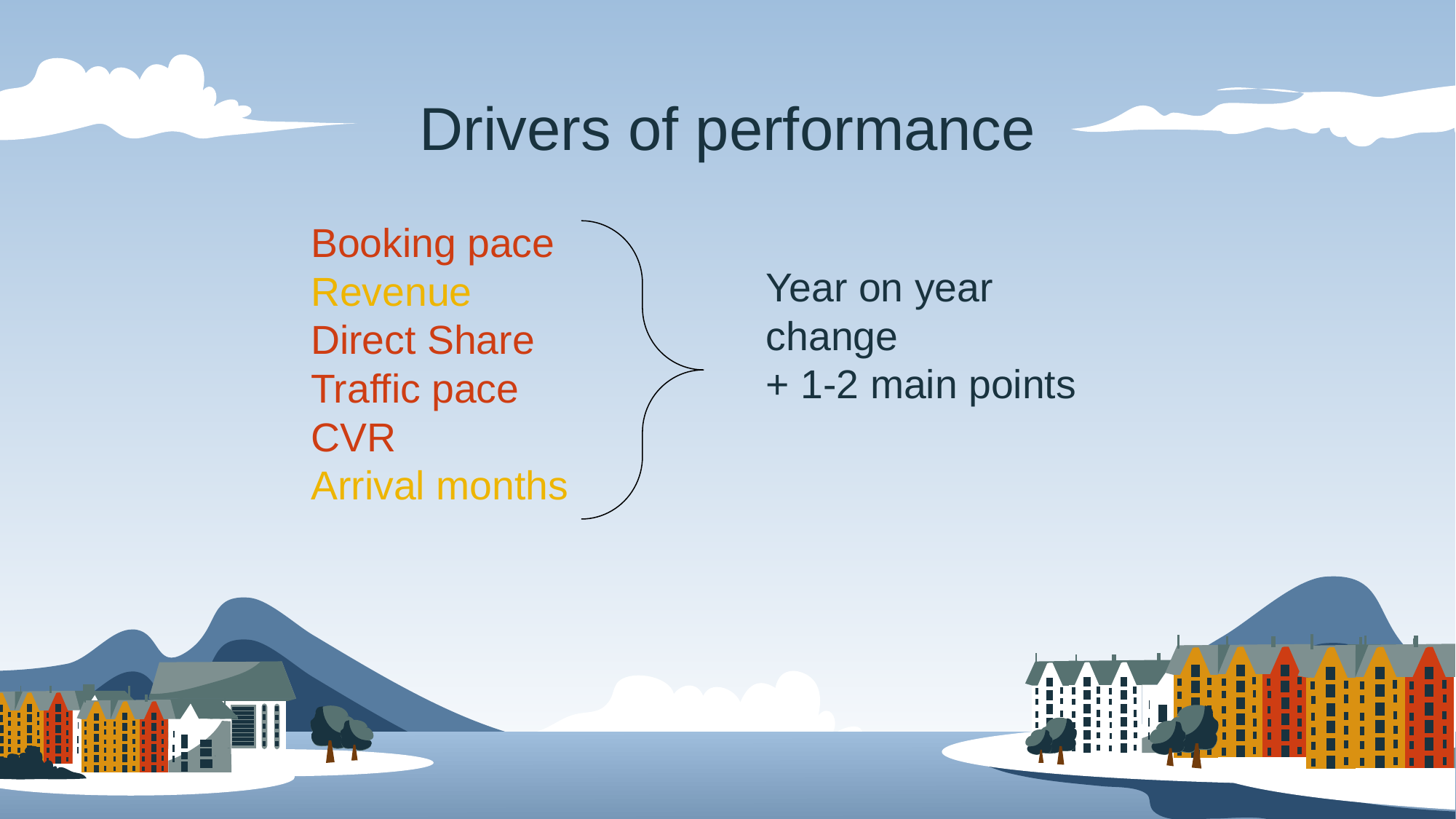

# Drivers of performance
Booking pace
Revenue
Direct Share
Traffic pace
CVR
Arrival months

Year on year change
+ 1-2 main points